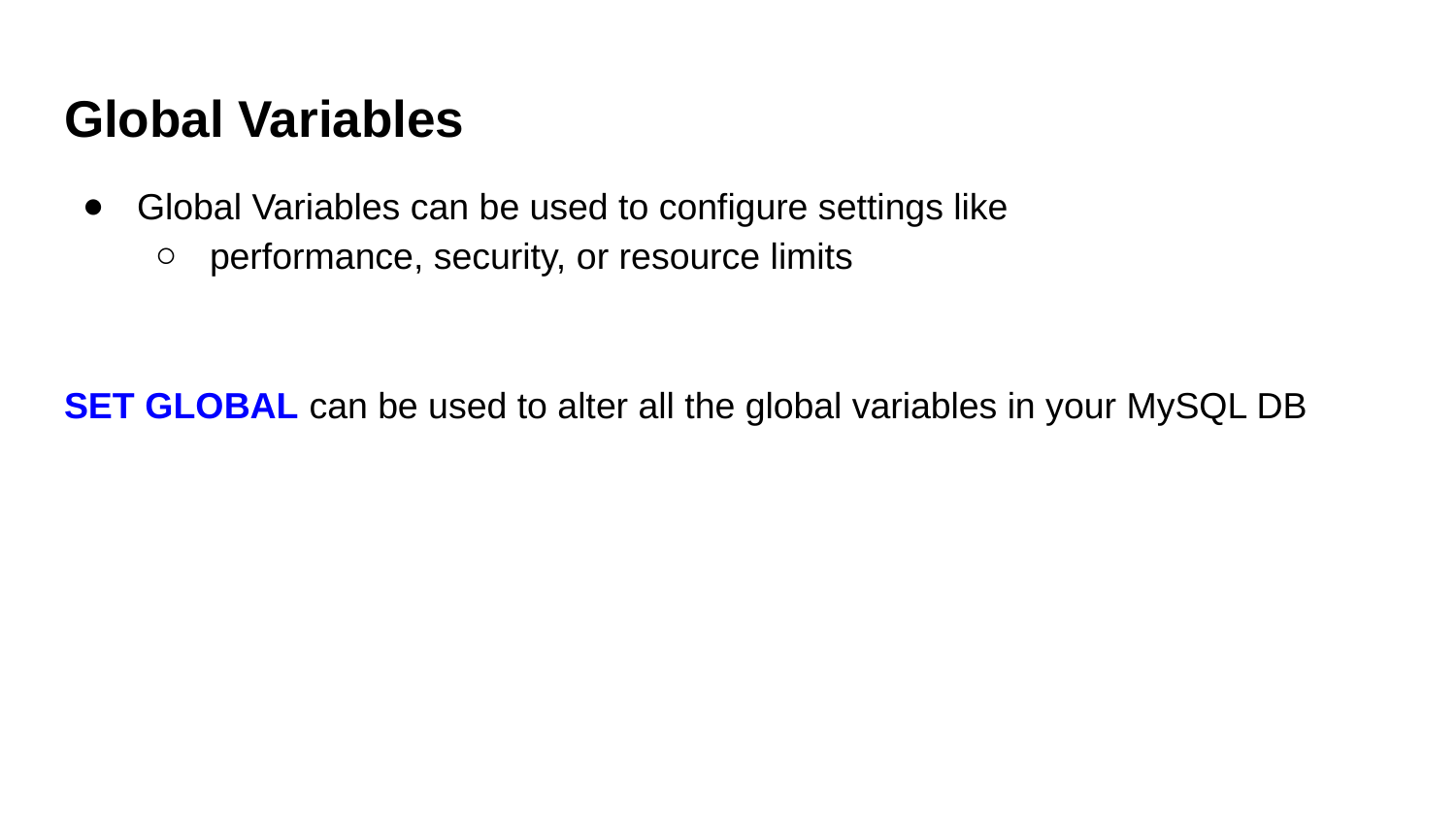

# Global Variables
Global Variables can be used to configure settings like
performance, security, or resource limits

SET GLOBAL can be used to alter all the global variables in your MySQL DB